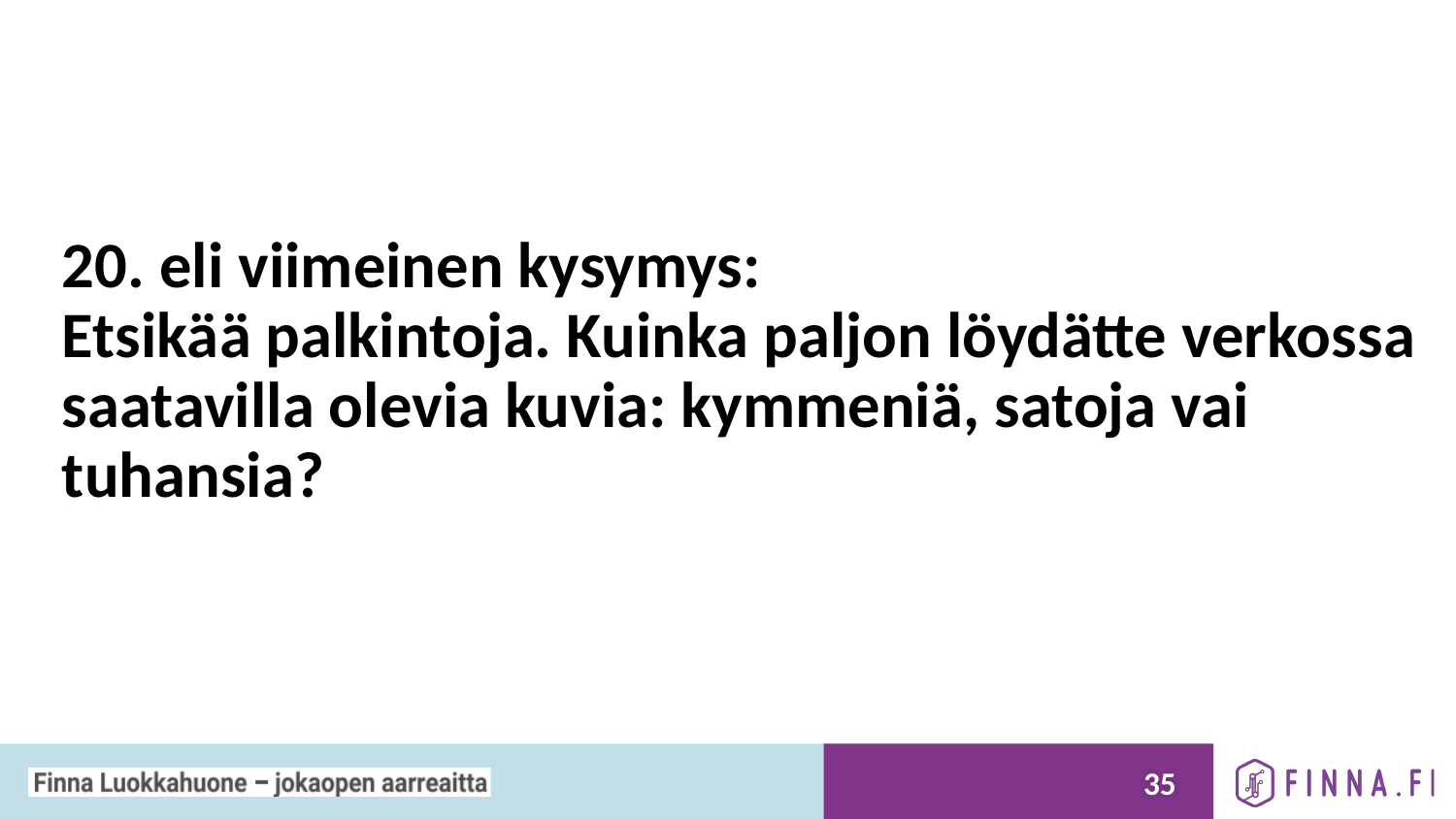

# 20. eli viimeinen kysymys:
Etsikää palkintoja. Kuinka paljon löydätte verkossa saatavilla olevia kuvia: kymmeniä, satoja vai tuhansia?